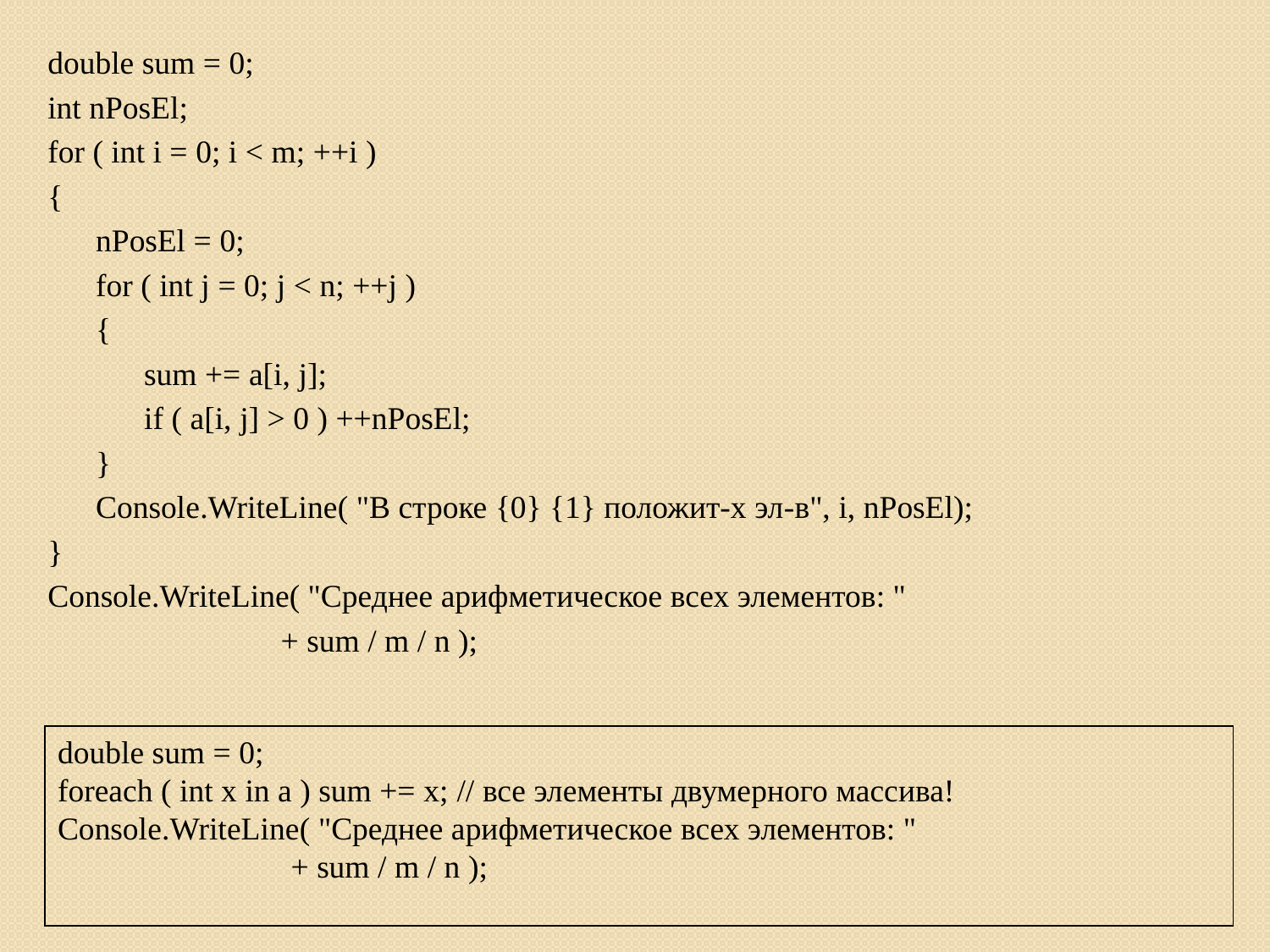

double sum = 0;
int nPosEl;
for ( int i = 0; i < m; ++i )
{
      nPosEl = 0;
      for ( int j = 0; j < n; ++j )
      {
            sum += a[i, j];
            if ( a[i, j] > 0 ) ++nPosEl;
      }
      Console.WriteLine( "В строке {0} {1} положит-х эл-в", i, nPosEl);
}
Console.WriteLine( "Среднее арифметическое всех элементов: "
                             + sum / m / n );
double sum = 0;
foreach ( int x in a ) sum += x; // все элементы двумерного массива!
Console.WriteLine( "Среднее арифметическое всех элементов: "
                             + sum / m / n );